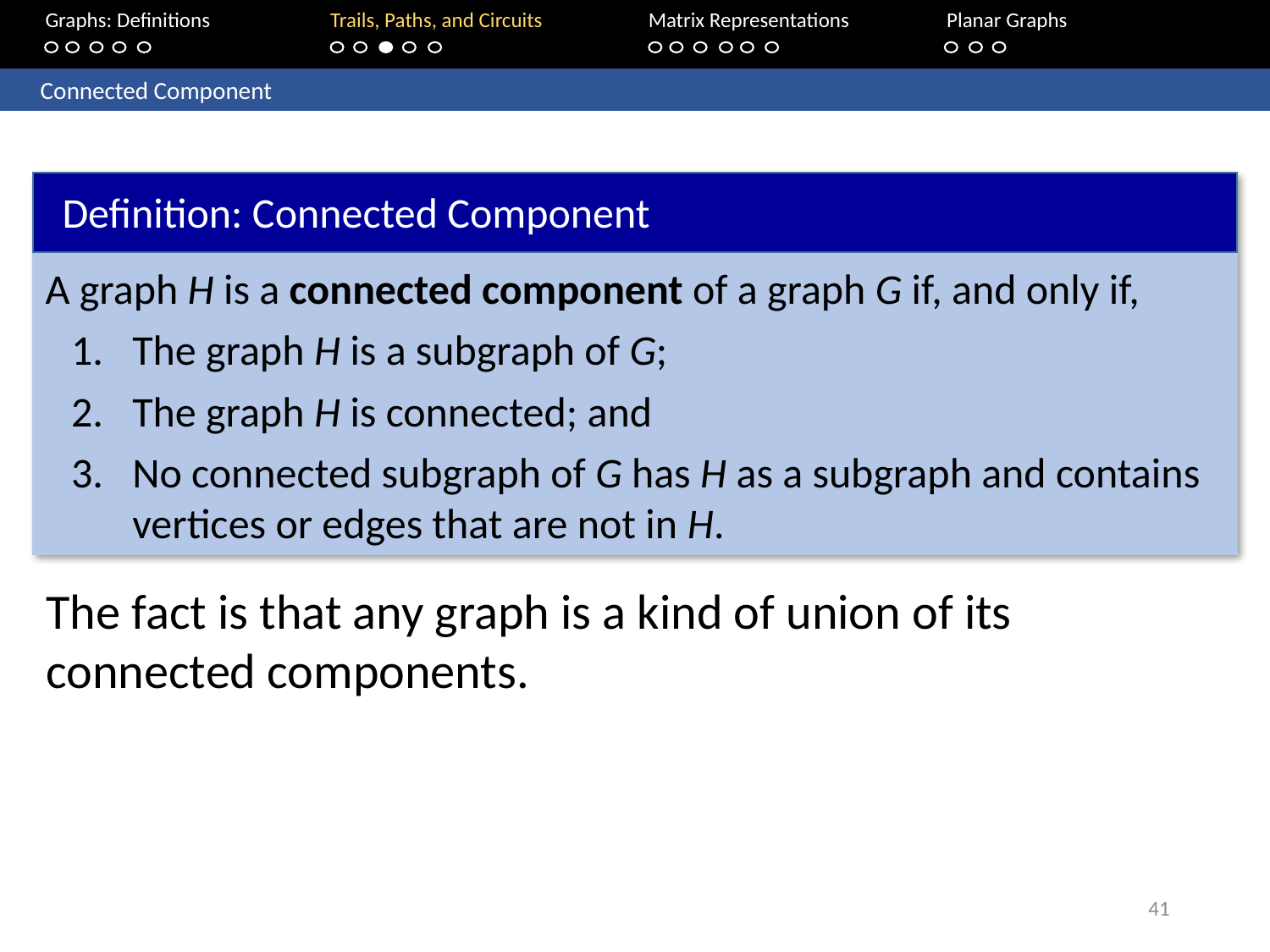

Graphs: Definitions		Trails, Paths, and Circuits	Matrix Representations	Planar Graphs

	Connected Component

Definition: Connected Component
A graph H is a connected component of a graph G if, and only if,
The graph H is a subgraph of G;
The graph H is connected; and
No connected subgraph of G has H as a subgraph and contains vertices or edges that are not in H.
The fact is that any graph is a kind of union of its connected components.
41